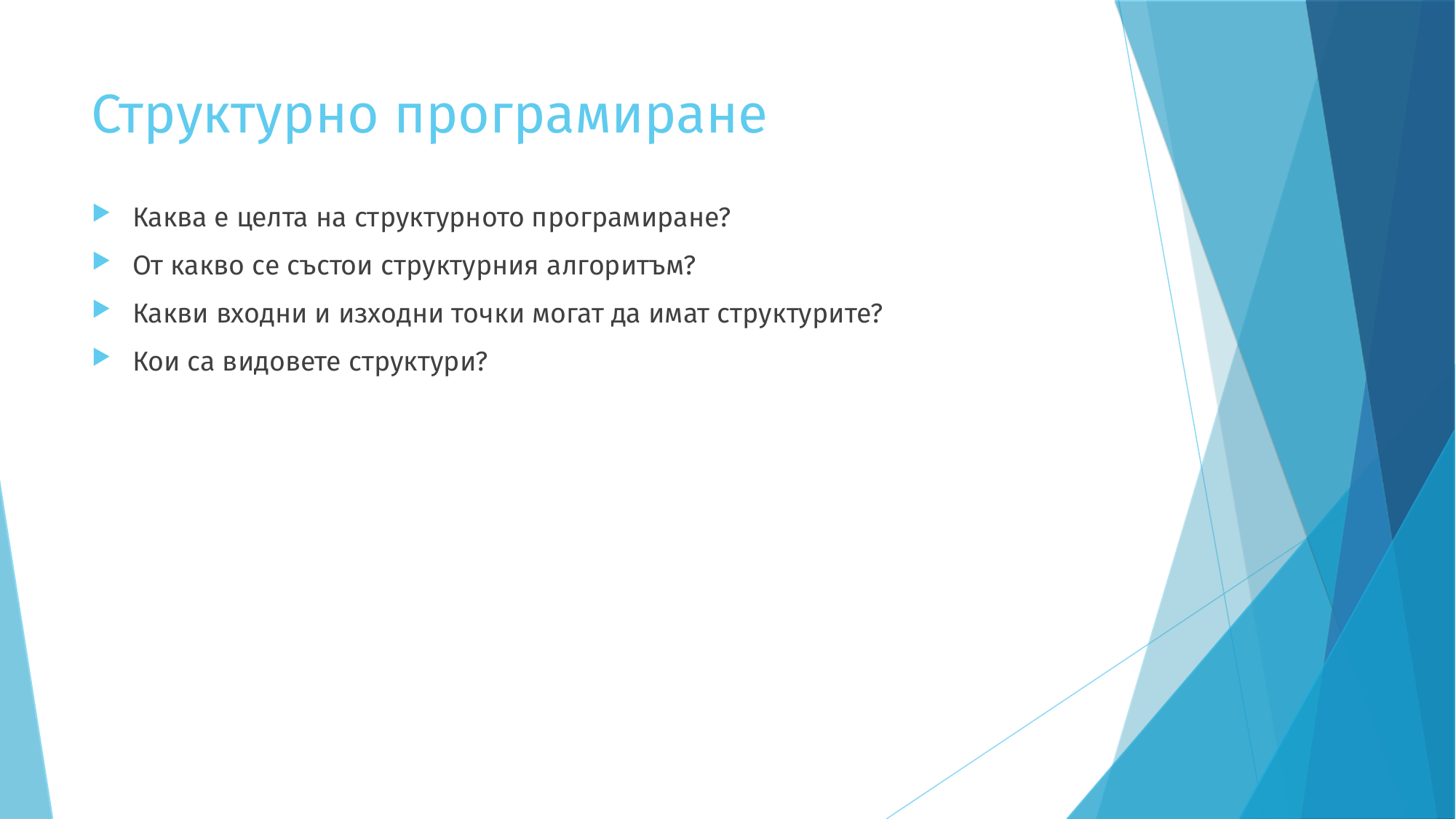

Структурно програмиране
Каква е целта на структурното програмиране?
От какво се състои структурния алгоритъм?
Какви входни и изходни точки могат да имат структурите?
Кои са видовете структури?